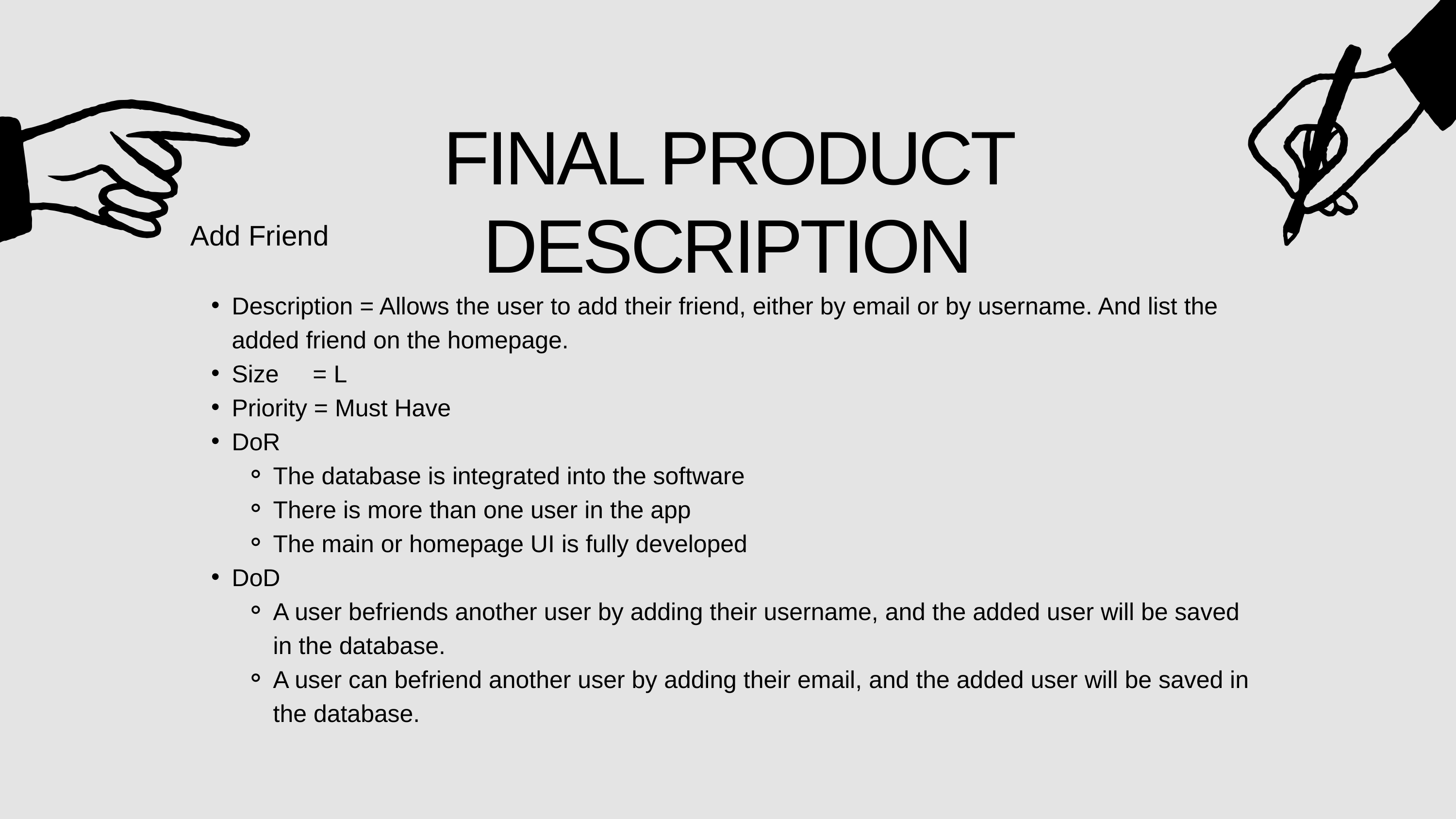

FINAL PRODUCT DESCRIPTION
Add Friend

Description = Allows the user to add their friend, either by email or by username. And list the added friend on the homepage.
Size     = L
Priority = Must Have
DoR
The database is integrated into the software
There is more than one user in the app
The main or homepage UI is fully developed
DoD
A user befriends another user by adding their username, and the added user will be saved in the database.
A user can befriend another user by adding their email, and the added user will be saved in the database.